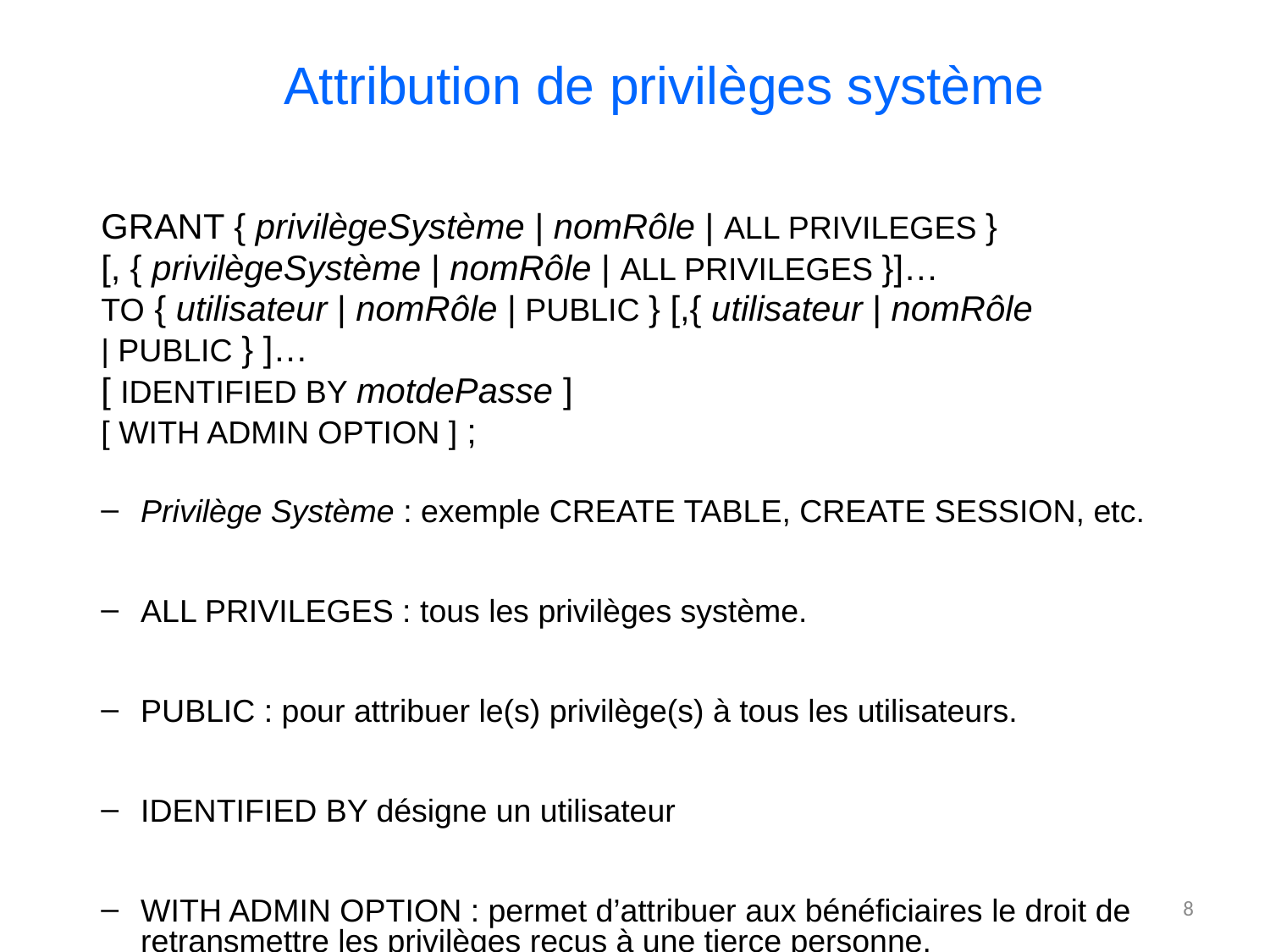

# Attribution de privilèges système
GRANT { privilègeSystème | nomRôle | ALL PRIVILEGES }
[, { privilègeSystème | nomRôle | ALL PRIVILEGES }]…
TO { utilisateur | nomRôle | PUBLIC } [,{ utilisateur | nomRôle
| PUBLIC } ]…
[ IDENTIFIED BY motdePasse ]
[ WITH ADMIN OPTION ] ;

Privilège Système : exemple CREATE TABLE, CREATE SESSION, etc.

ALL PRIVILEGES : tous les privilèges système.

PUBLIC : pour attribuer le(s) privilège(s) à tous les utilisateurs.

IDENTIFIED BY désigne un utilisateur

WITH ADMIN OPTION : permet d’attribuer aux bénéficiaires le droit de retransmettre les privilèges reçus à une tierce personne.
8